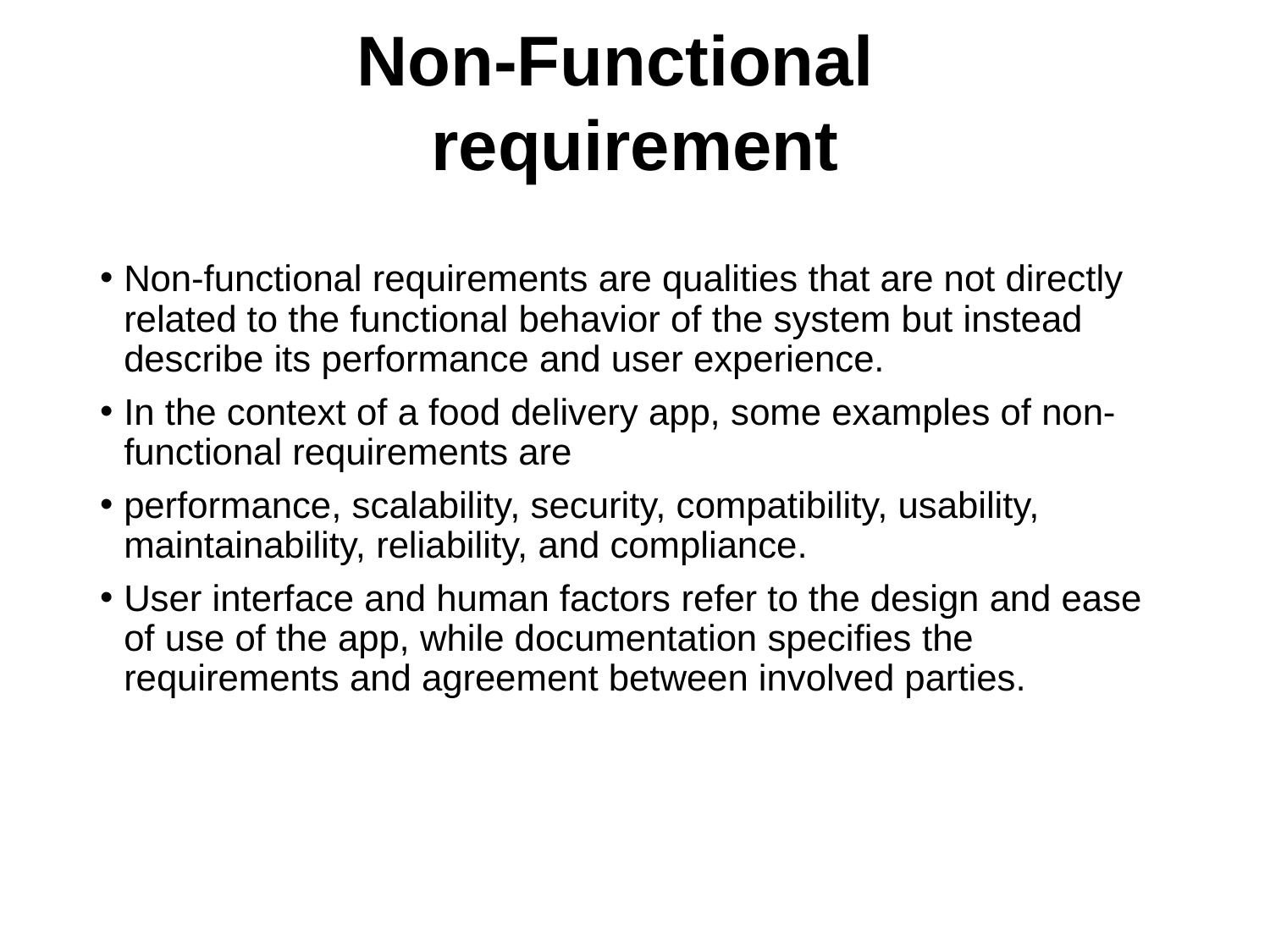

# Non-Functional requirement
Non-functional requirements are qualities that are not directly related to the functional behavior of the system but instead describe its performance and user experience.
In the context of a food delivery app, some examples of non-functional requirements are
performance, scalability, security, compatibility, usability, maintainability, reliability, and compliance.
User interface and human factors refer to the design and ease of use of the app, while documentation specifies the requirements and agreement between involved parties.